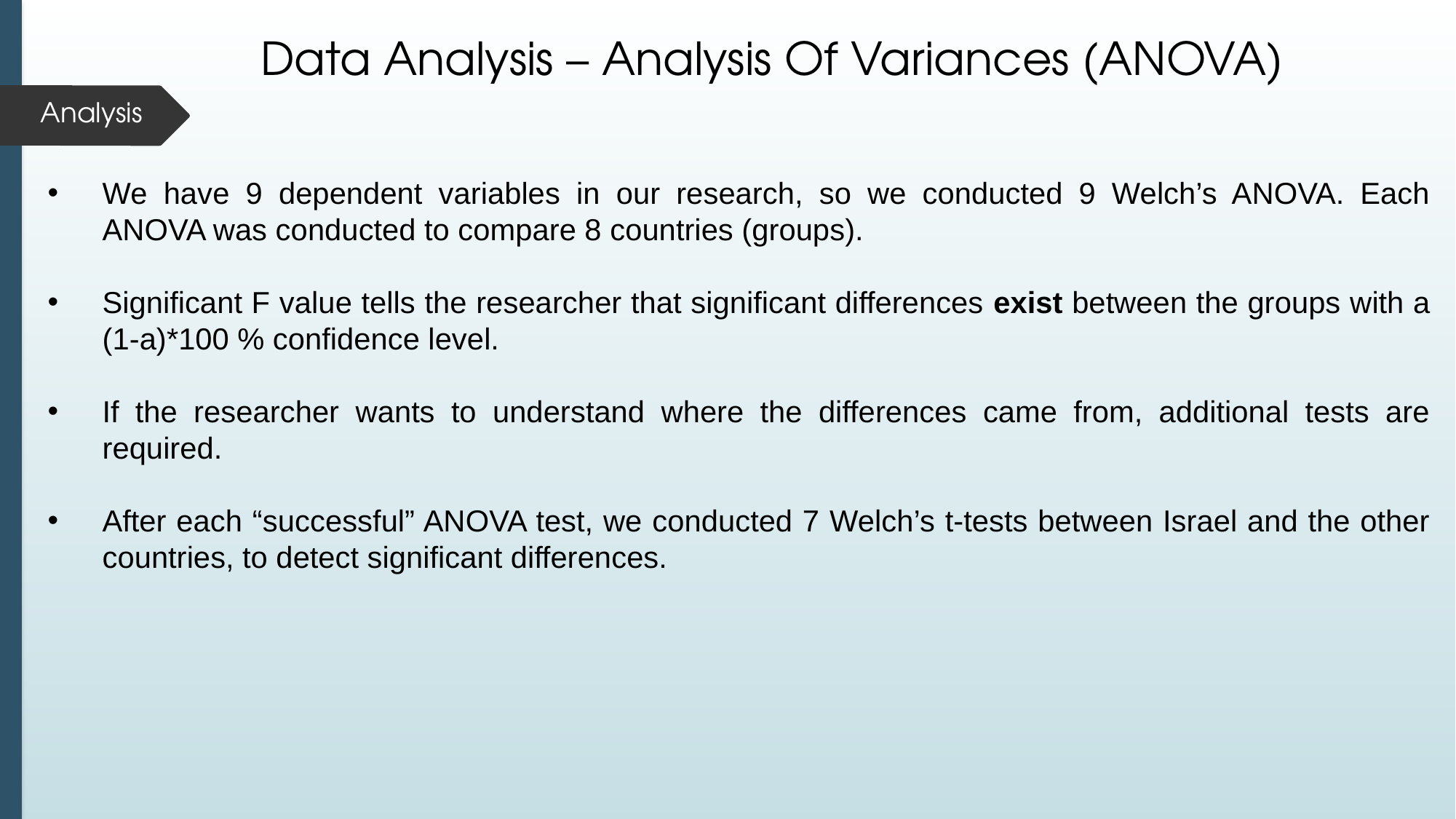

Data Analysis – Analysis Of Variances (ANOVA)
Analysis
We have 9 dependent variables in our research, so we conducted 9 Welch’s ANOVA. Each ANOVA was conducted to compare 8 countries (groups).

Significant F value tells the researcher that significant differences exist between the groups with a (1-a)*100 % confidence level.

If the researcher wants to understand where the differences came from, additional tests are required.

After each “successful” ANOVA test, we conducted 7 Welch’s t-tests between Israel and the other countries, to detect significant differences.